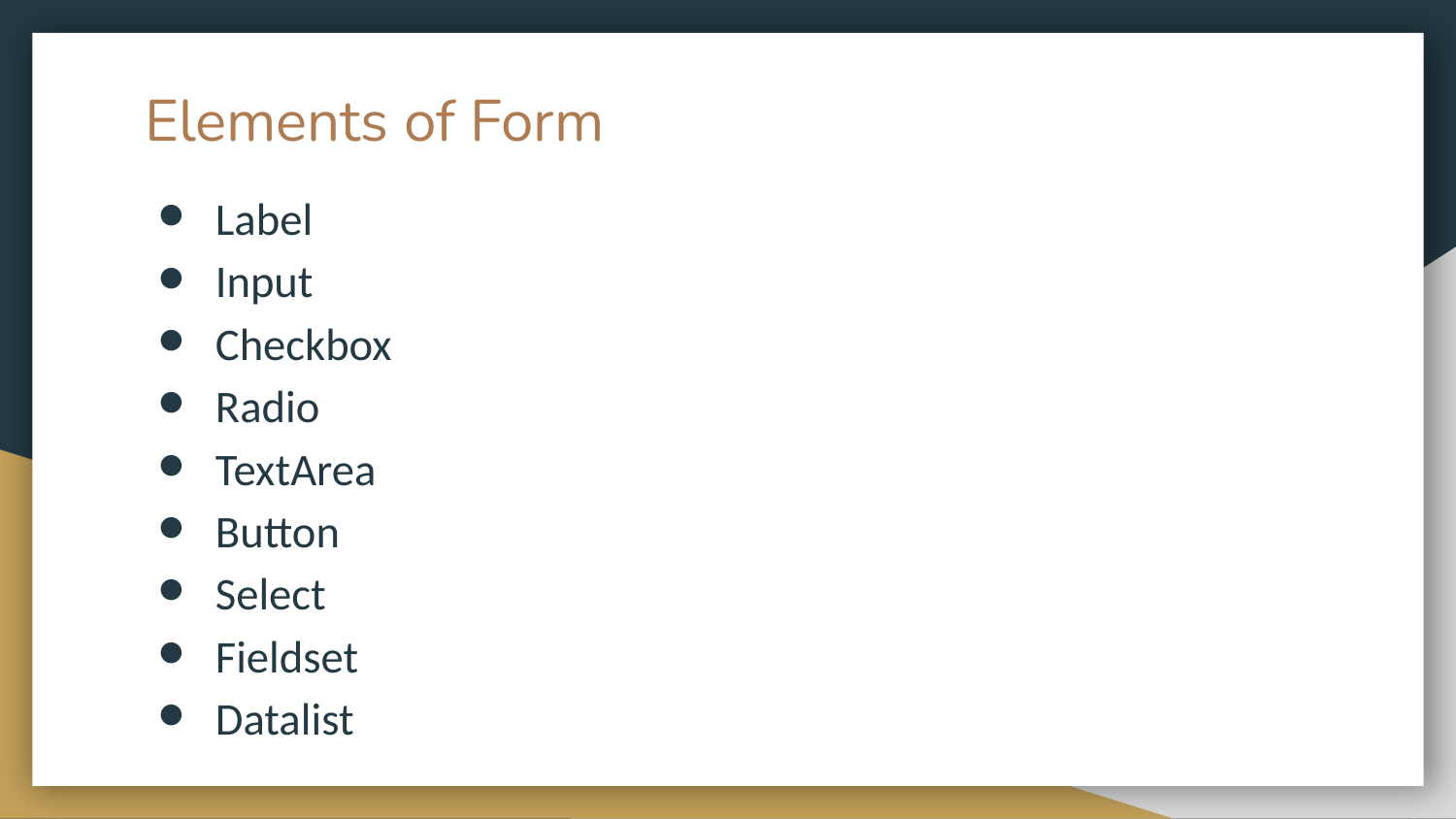

# Elements of Form
Label
Input
Checkbox
Radio
TextArea
Button
Select
Fieldset
Datalist